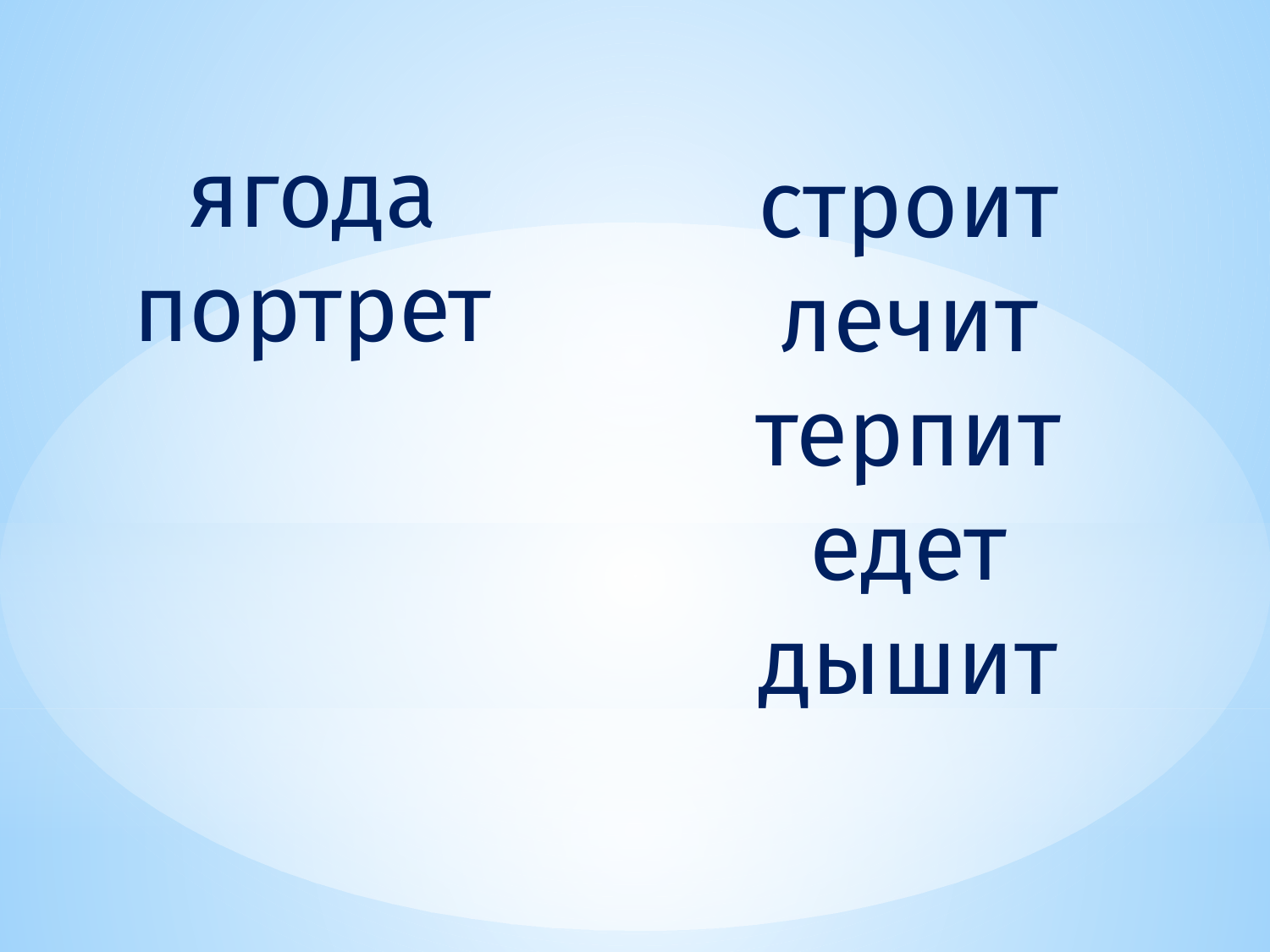

ягода
портрет
строит
лечит
терпит
едет
дышит